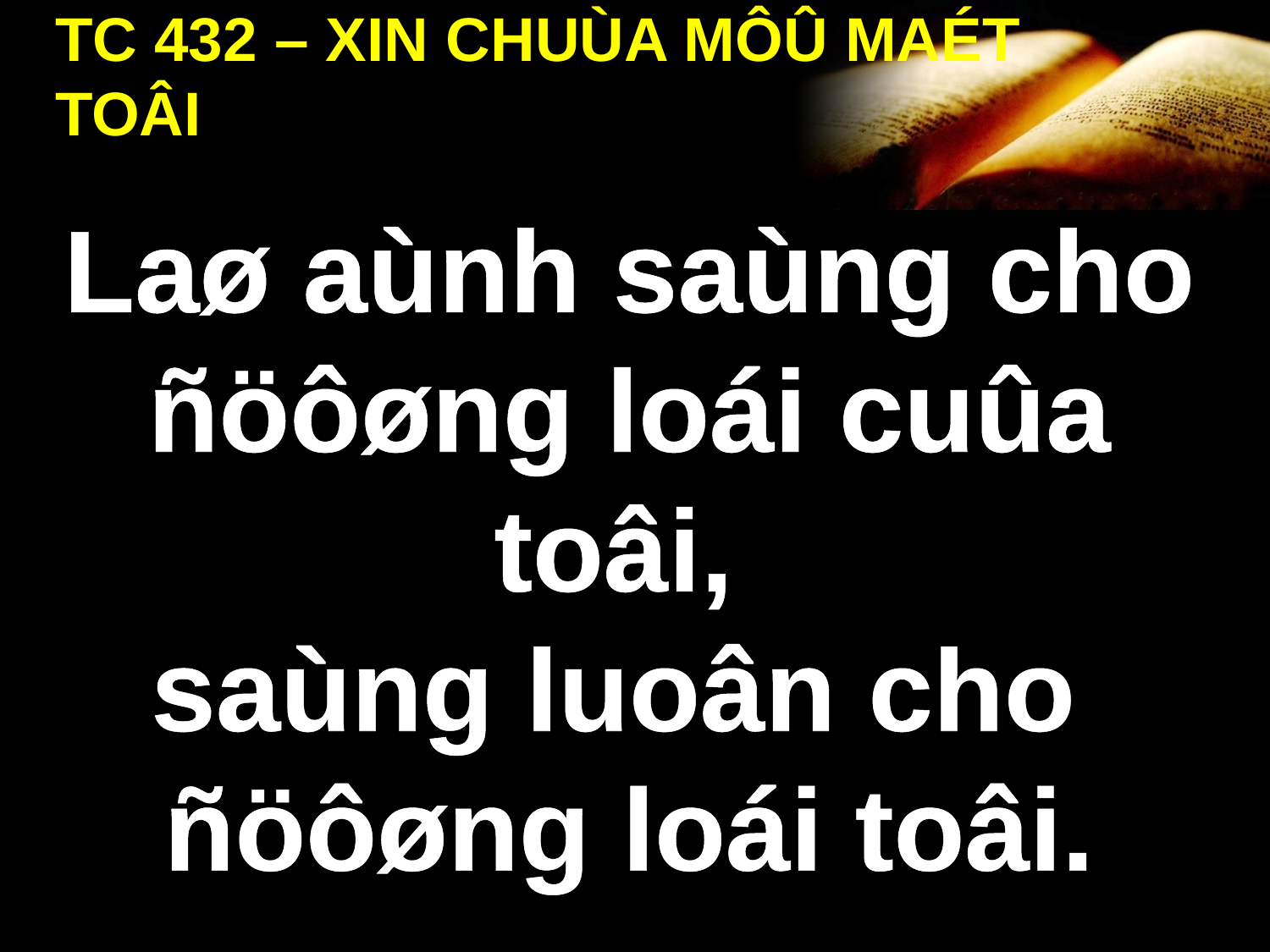

TC 432 – XIN CHUÙA MÔÛ MAÉT TOÂI
Laø aùnh saùng cho ñöôøng loái cuûa toâi,
saùng luoân cho
ñöôøng loái toâi.